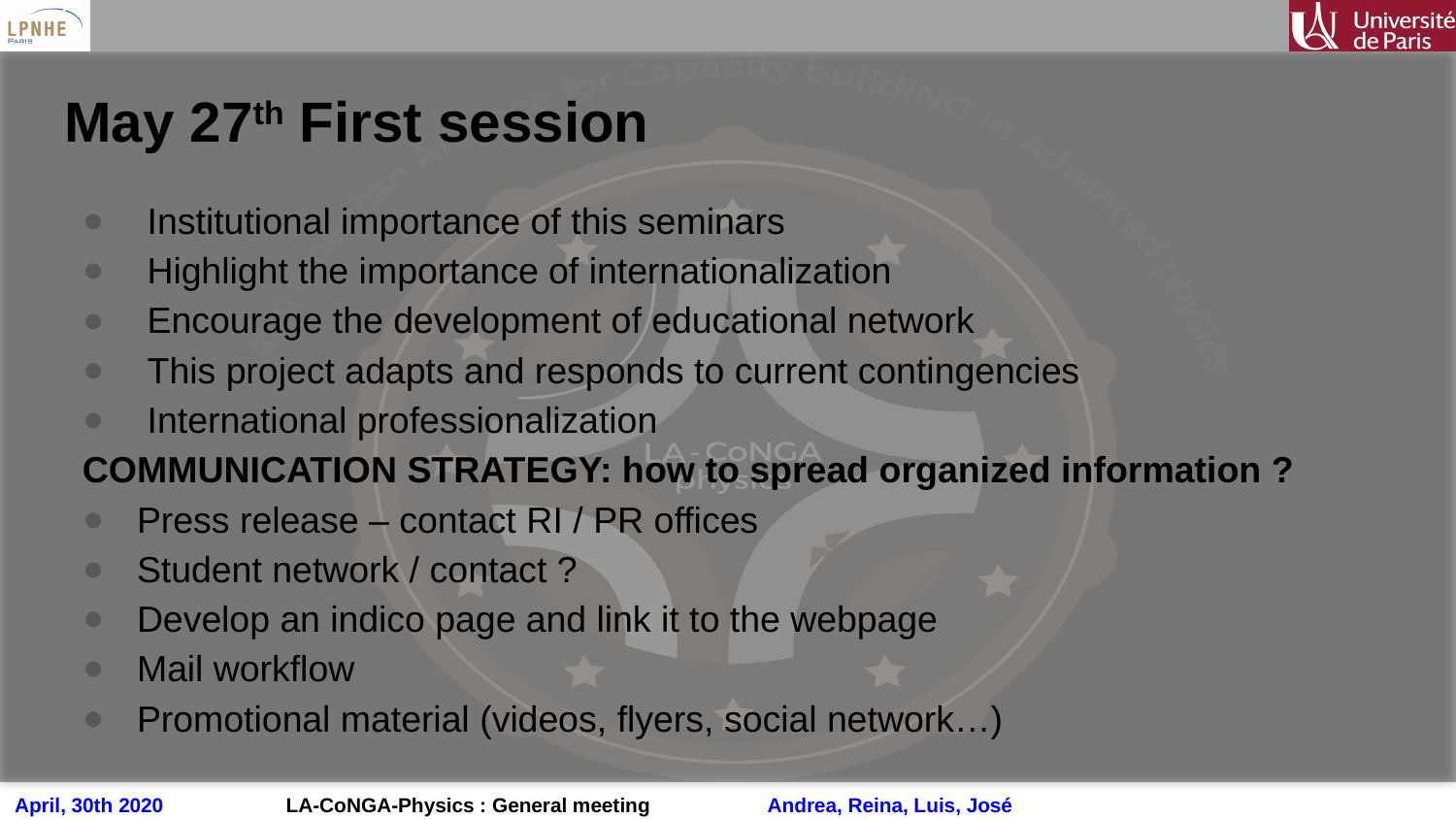

# May 27th First session
 Institutional importance of this seminars
 Highlight the importance of internationalization
 Encourage the development of educational network
 This project adapts and responds to current contingencies
 International professionalization
COMMUNICATION STRATEGY: how to spread organized information ?
Press release – contact RI / PR offices
Student network / contact ?
Develop an indico page and link it to the webpage
Mail workflow
Promotional material (videos, flyers, social network…)